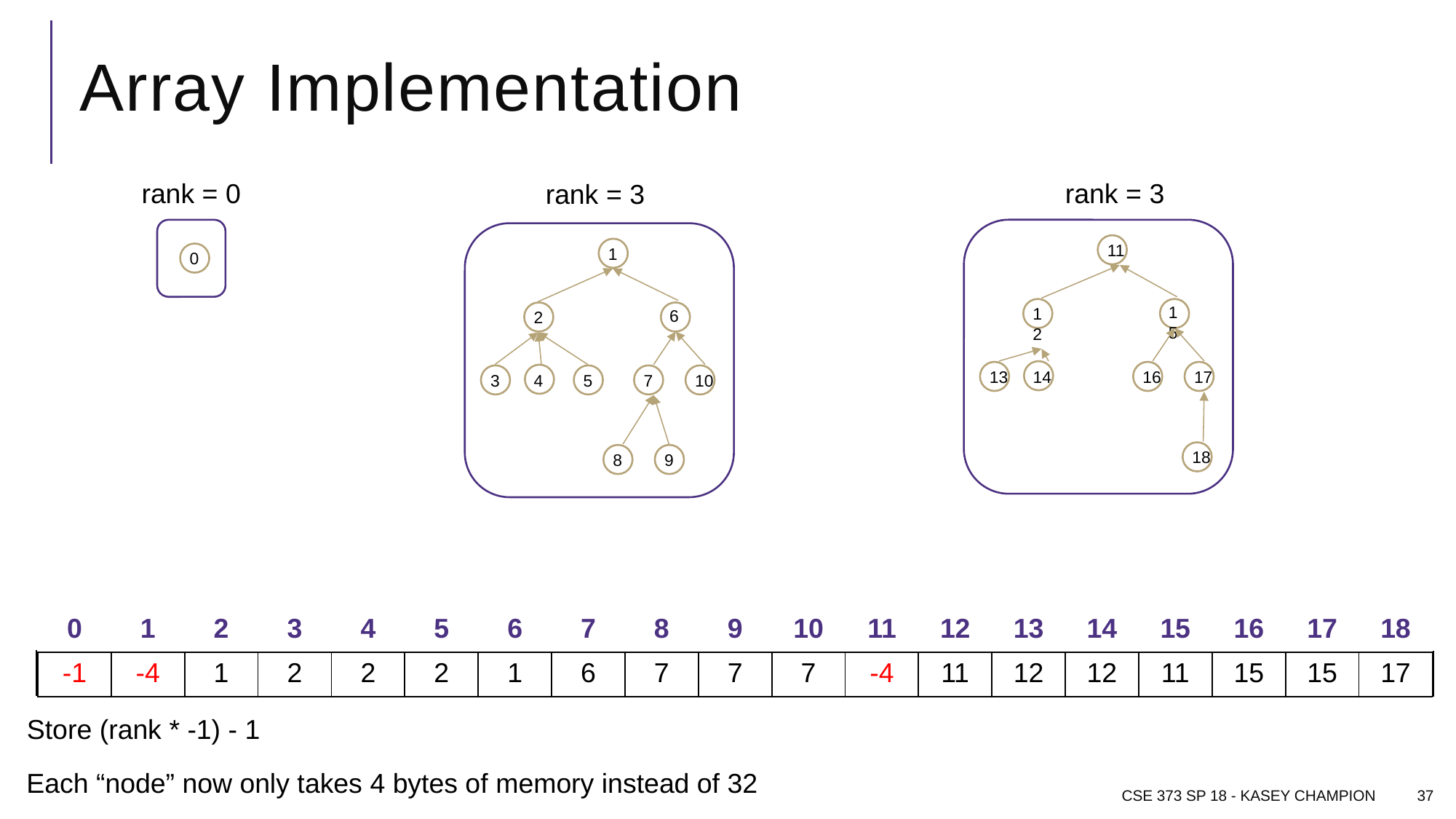

# Array Implementation
rank = 3
rank = 0
rank = 3

0

11

1

15

12

6

2

13

14

16

17

3

4

5

7

10

18

8

9

| 0 | 1 | 2 | 3 | 4 | 5 | 6 | 7 | 8 | 9 | 10 | 11 | 12 | 13 | 14 | 15 | 16 | 17 | 18 |
| --- | --- | --- | --- | --- | --- | --- | --- | --- | --- | --- | --- | --- | --- | --- | --- | --- | --- | --- |
|  |  |  |  |  |  |  |  |  |  |  |  |  |  |  |  |  |  |  |
| 0 | 1 | 2 | 3 | 4 | 5 | 6 | 7 | 8 | 9 | 10 | 11 | 12 | 13 | 14 | 15 | 16 | 17 | 18 |
| --- | --- | --- | --- | --- | --- | --- | --- | --- | --- | --- | --- | --- | --- | --- | --- | --- | --- | --- |
| -1 | -1 | 1 | 2 | 2 | 2 | 1 | 6 | 7 | 7 | 7 | -1 | 11 | 12 | 12 | 11 | 15 | 15 | 17 |
| 0 | 1 | 2 | 3 | 4 | 5 | 6 | 7 | 8 | 9 | 10 | 11 | 12 | 13 | 14 | 15 | 16 | 17 | 18 |
| --- | --- | --- | --- | --- | --- | --- | --- | --- | --- | --- | --- | --- | --- | --- | --- | --- | --- | --- |
| -1 | -4 | 1 | 2 | 2 | 2 | 1 | 6 | 7 | 7 | 7 | -4 | 11 | 12 | 12 | 11 | 15 | 15 | 17 |
Store (rank * -1) - 1
Each “node” now only takes 4 bytes of memory instead of 32
CSE 373 SP 18 - Kasey Champion
37